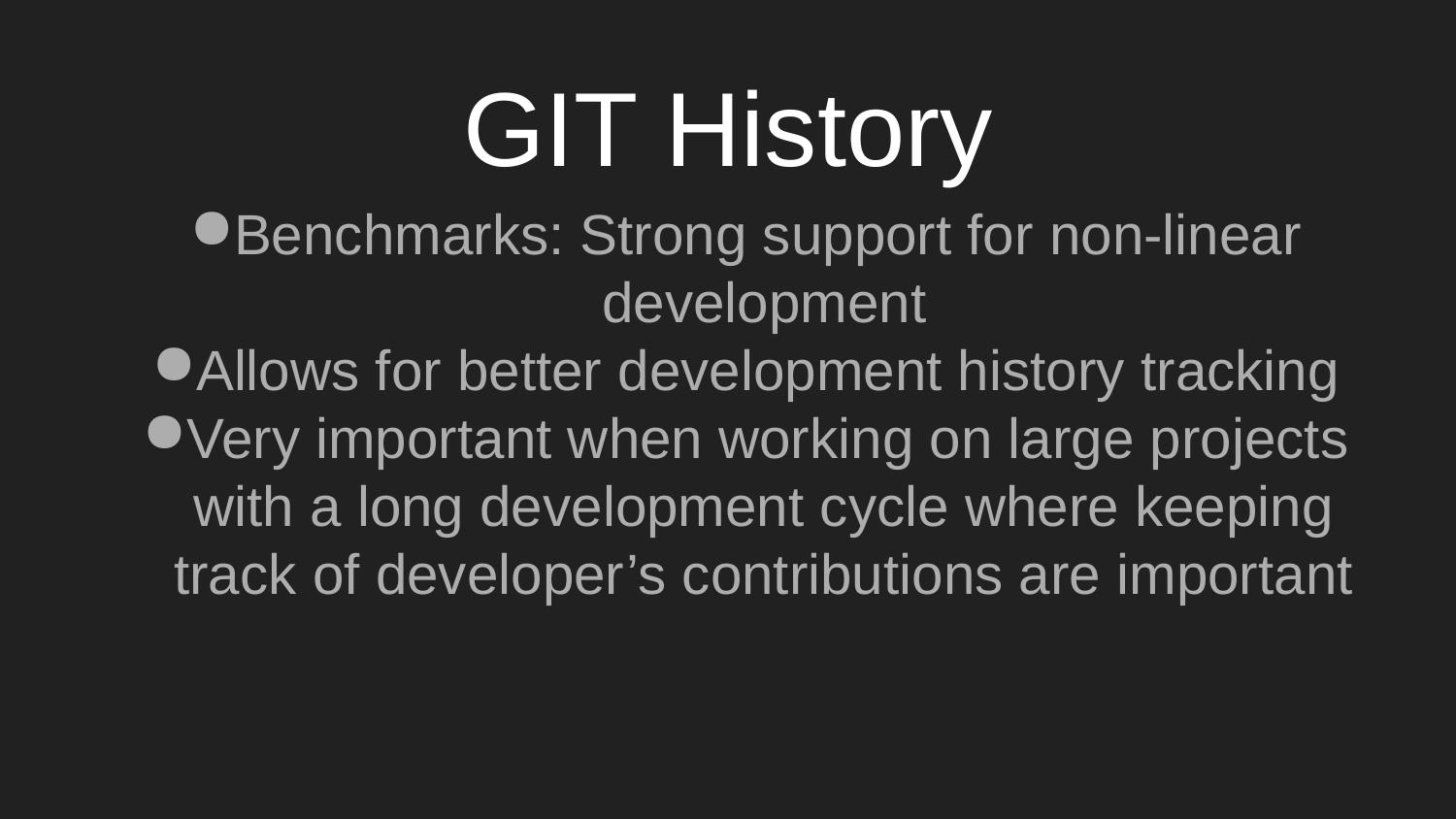

# GIT History
Benchmarks: Strong support for non-linear development
Allows for better development history tracking
Very important when working on large projects with a long development cycle where keeping track of developer’s contributions are important